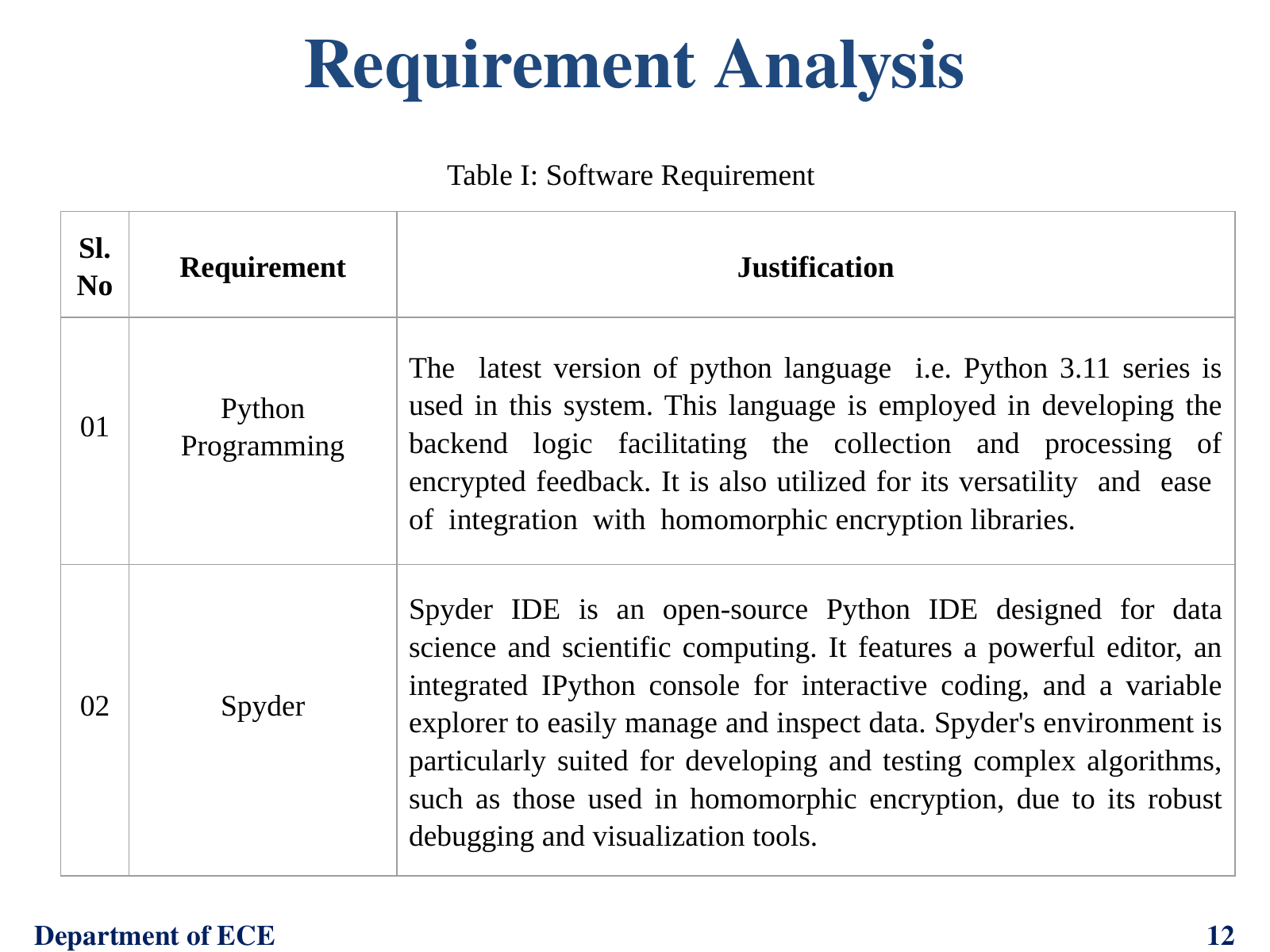

Requirement Analysis
Table I: Software Requirement
| Sl. No | Requirement | Justification |
| --- | --- | --- |
| 01 | Python Programming | The latest version of python language i.e. Python 3.11 series is used in this system. This language is employed in developing the backend logic facilitating the collection and processing of encrypted feedback. It is also utilized for its versatility and ease of integration with homomorphic encryption libraries. |
| 02 | Spyder | Spyder IDE is an open-source Python IDE designed for data science and scientific computing. It features a powerful editor, an integrated IPython console for interactive coding, and a variable explorer to easily manage and inspect data. Spyder's environment is particularly suited for developing and testing complex algorithms, such as those used in homomorphic encryption, due to its robust debugging and visualization tools. |
Department of ECE
12